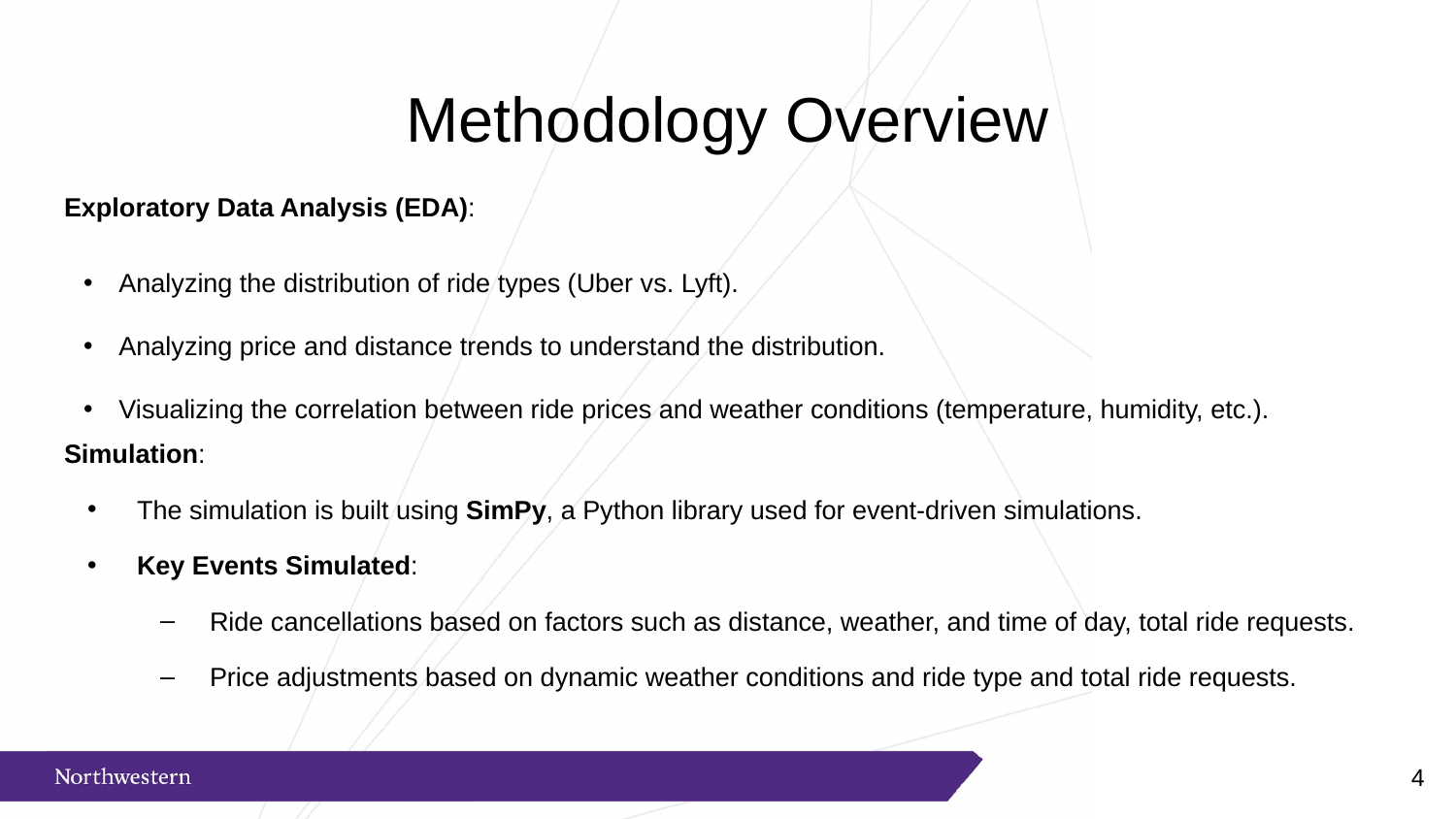

# Methodology Overview
Exploratory Data Analysis (EDA):
Analyzing the distribution of ride types (Uber vs. Lyft).
Analyzing price and distance trends to understand the distribution.
Visualizing the correlation between ride prices and weather conditions (temperature, humidity, etc.).
Simulation:
The simulation is built using SimPy, a Python library used for event-driven simulations.
Key Events Simulated:
Ride cancellations based on factors such as distance, weather, and time of day, total ride requests.
Price adjustments based on dynamic weather conditions and ride type and total ride requests.

4